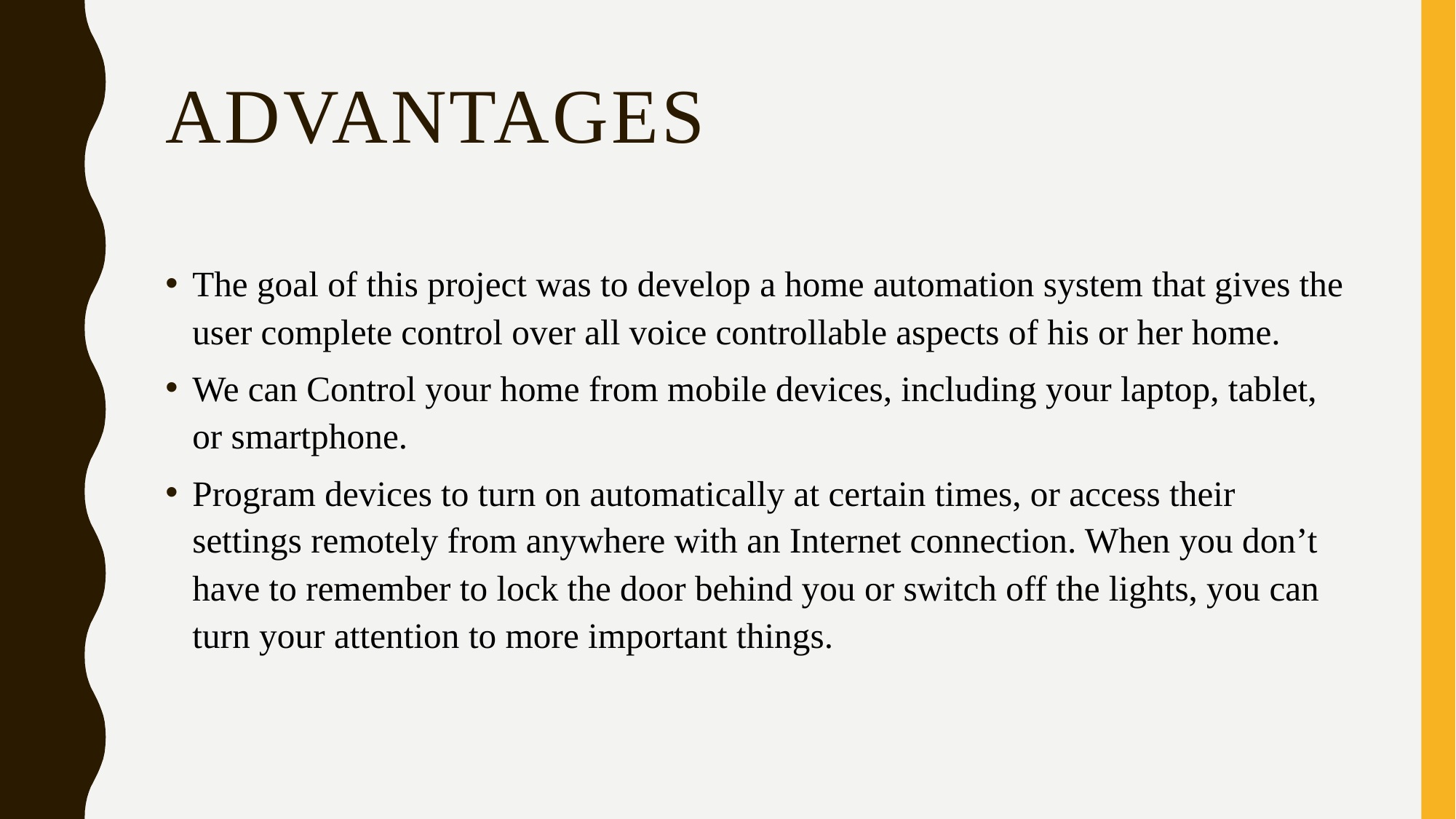

# ADVANTAGES
The goal of this project was to develop a home automation system that gives the user complete control over all voice controllable aspects of his or her home.
We can Control your home from mobile devices, including your laptop, tablet, or smartphone.
Program devices to turn on automatically at certain times, or access their settings remotely from anywhere with an Internet connection. When you don’t have to remember to lock the door behind you or switch off the lights, you can turn your attention to more important things.